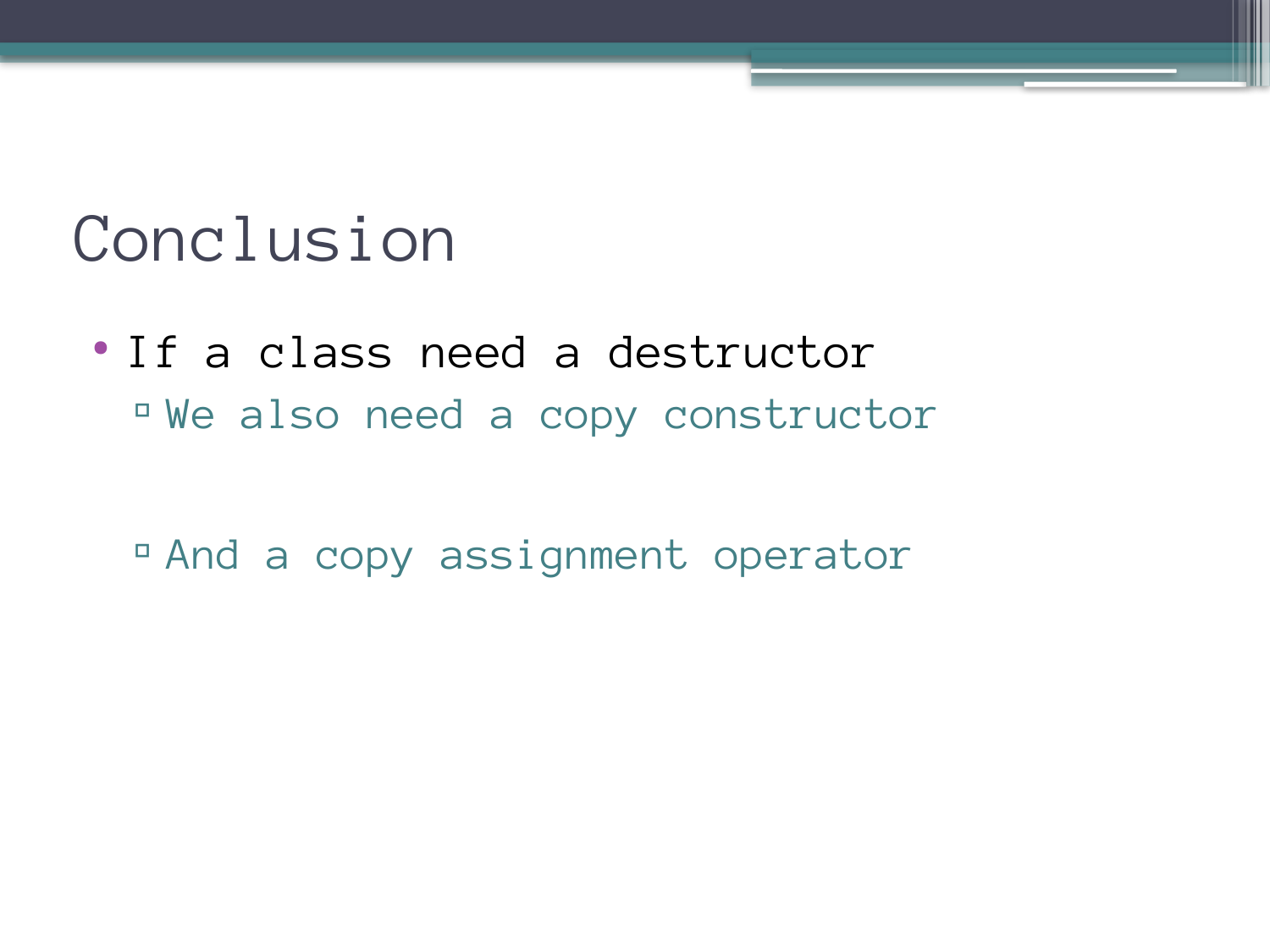

# Conclusion
If a class need a destructor
We also need a copy constructor

And a copy assignment operator